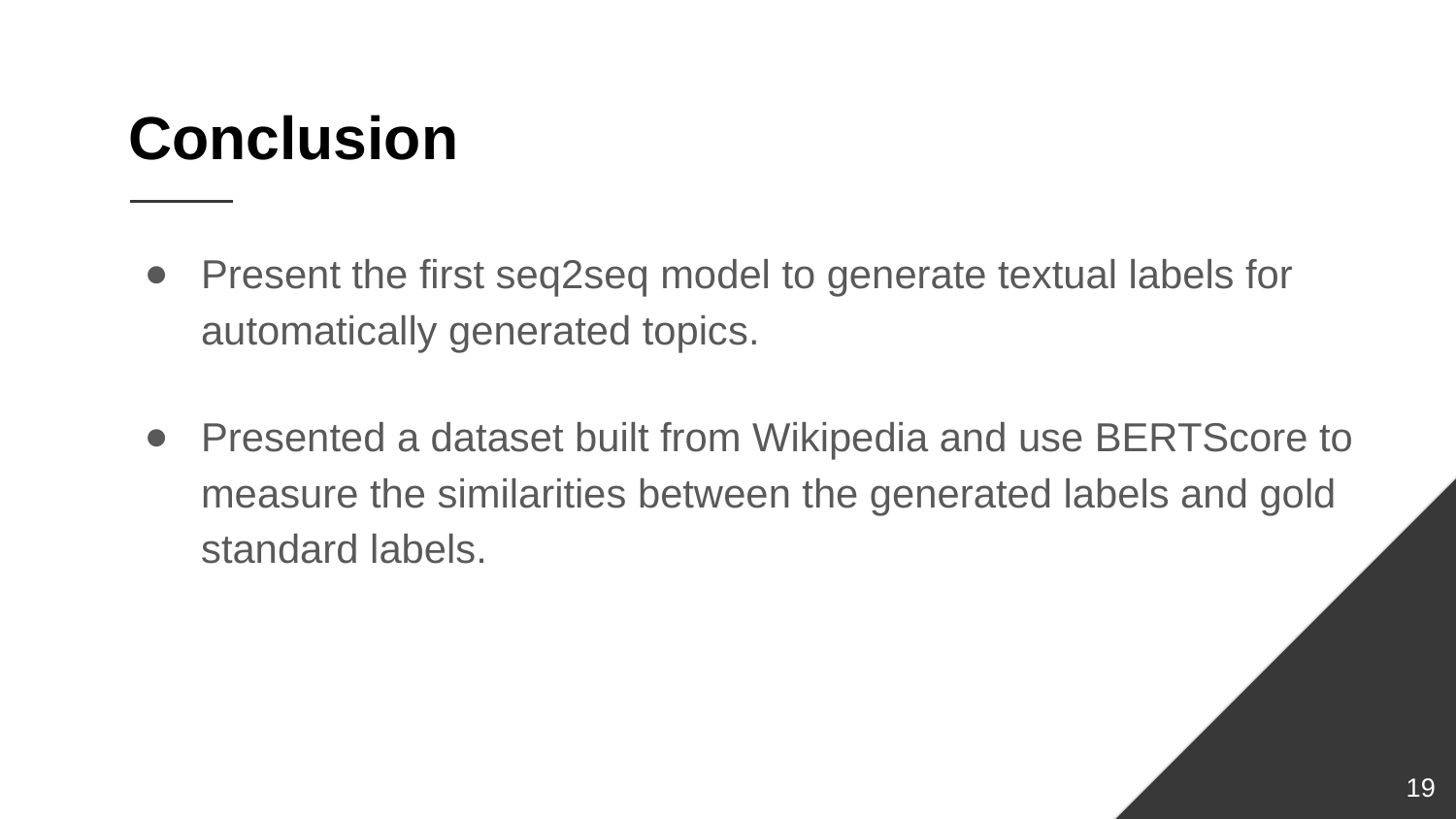

# Conclusion

Present the first seq2seq model to generate textual labels for automatically generated topics.

Presented a dataset built from Wikipedia and use BERTScore to measure the similarities between the generated labels and gold standard labels.

19